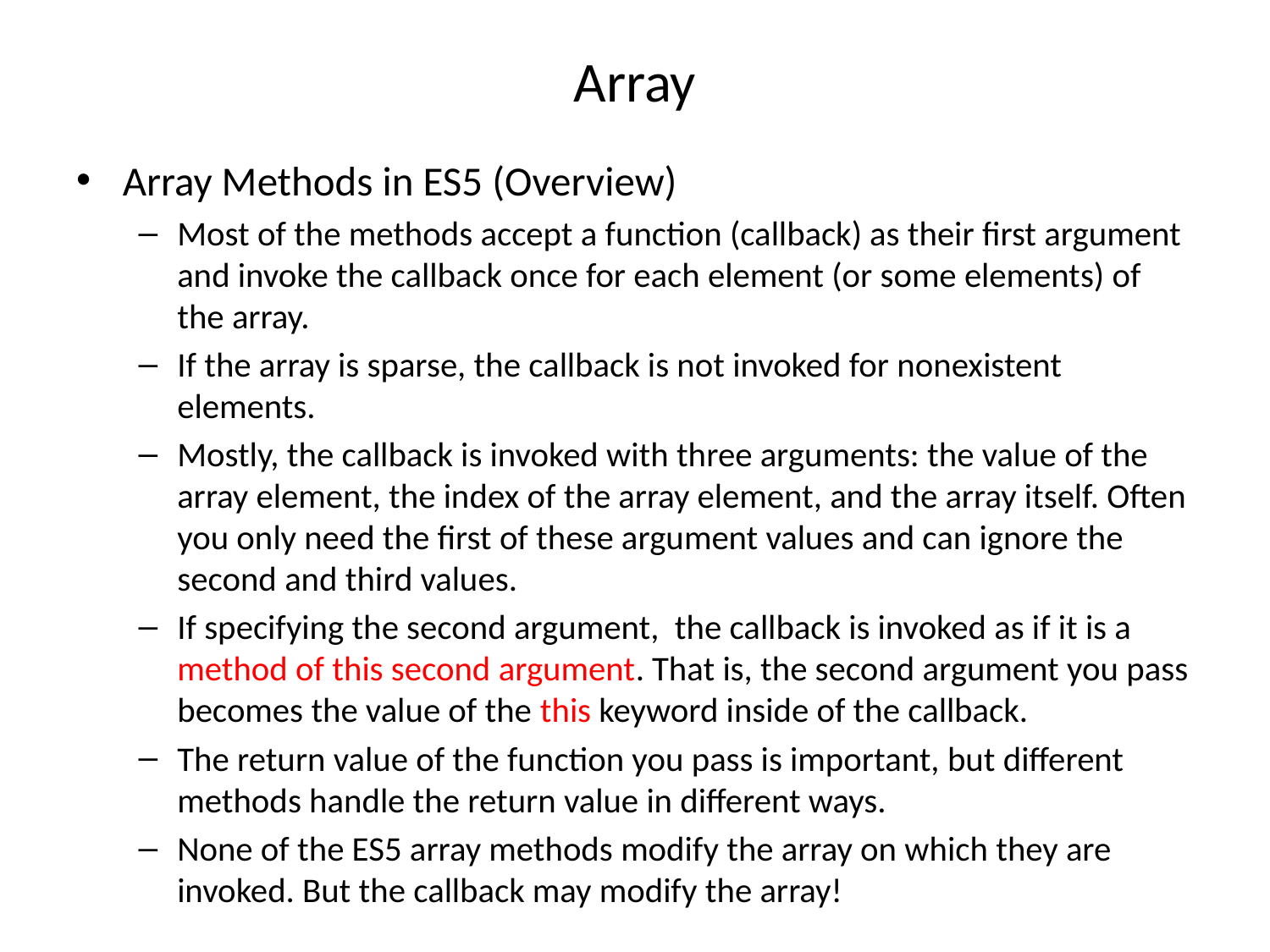

# Array
Array Methods in ES5 (Overview)
Most of the methods accept a function (callback) as their first argument and invoke the callback once for each element (or some elements) of the array.
If the array is sparse, the callback is not invoked for nonexistent elements.
Mostly, the callback is invoked with three arguments: the value of the array element, the index of the array element, and the array itself. Often you only need the first of these argument values and can ignore the second and third values.
If specifying the second argument,  the callback is invoked as if it is a method of this second argument. That is, the second argument you pass becomes the value of the this keyword inside of the callback.
The return value of the function you pass is important, but different methods handle the return value in different ways.
None of the ES5 array methods modify the array on which they are invoked. But the callback may modify the array!